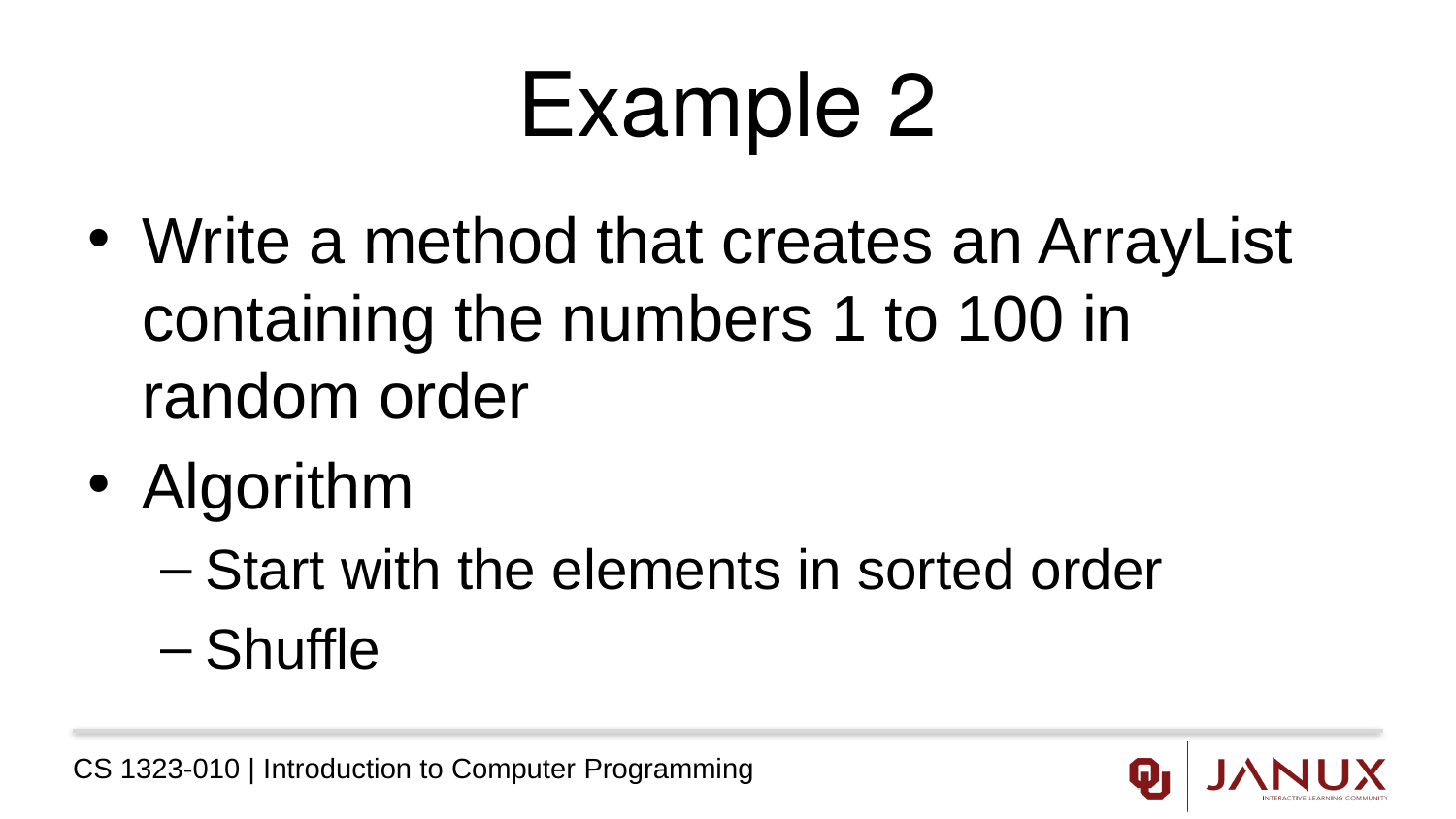

# Example 2
Write a method that creates an ArrayList containing the numbers 1 to 100 in random order
Algorithm
Start with the elements in sorted order
Shuffle